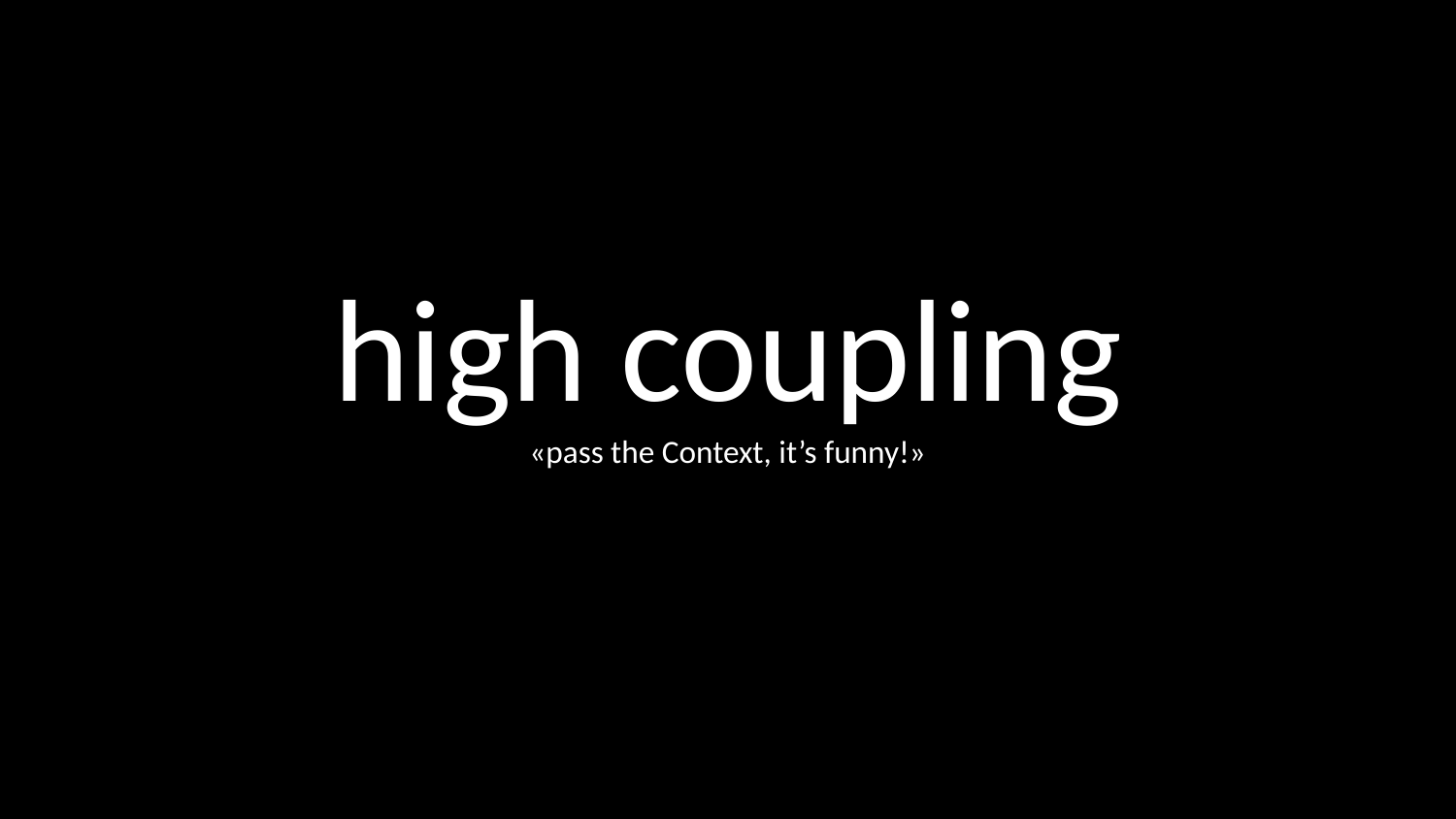

high coupling
«pass the Context, it’s funny!»